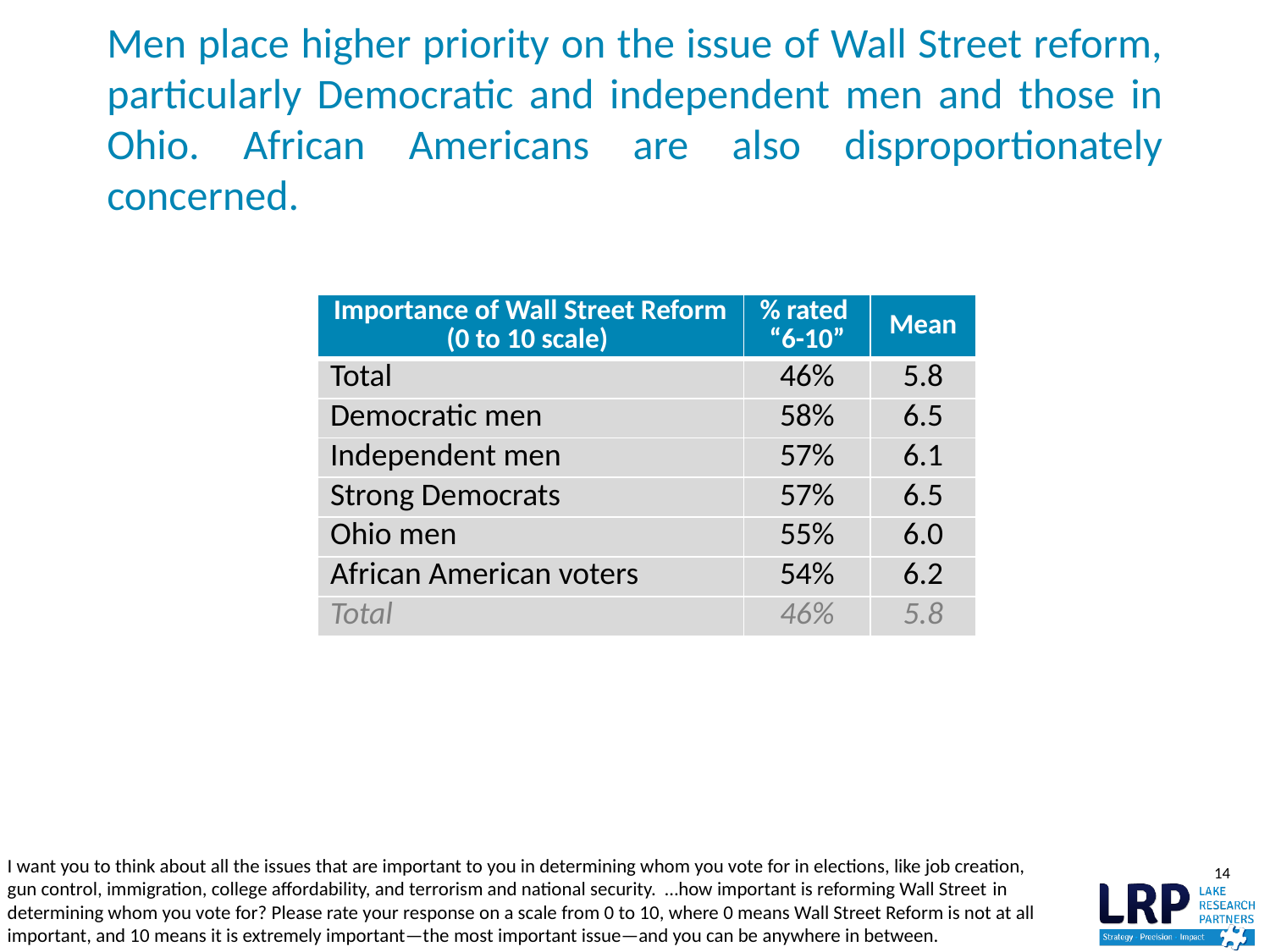

# Men place higher priority on the issue of Wall Street reform, particularly Democratic and independent men and those in Ohio. African Americans are also disproportionately concerned.
| Importance of Wall Street Reform (0 to 10 scale) | % rated “6-10” | Mean |
| --- | --- | --- |
| Total | 46% | 5.8 |
| Democratic men | 58% | 6.5 |
| Independent men | 57% | 6.1 |
| Strong Democrats | 57% | 6.5 |
| Ohio men | 55% | 6.0 |
| African American voters | 54% | 6.2 |
| Total | 46% | 5.8 |
I want you to think about all the issues that are important to you in determining whom you vote for in elections, like job creation, gun control, immigration, college affordability, and terrorism and national security.  …how important is reforming Wall Street in determining whom you vote for? Please rate your response on a scale from 0 to 10, where 0 means Wall Street Reform is not at all important, and 10 means it is extremely important—the most important issue—and you can be anywhere in between.
14